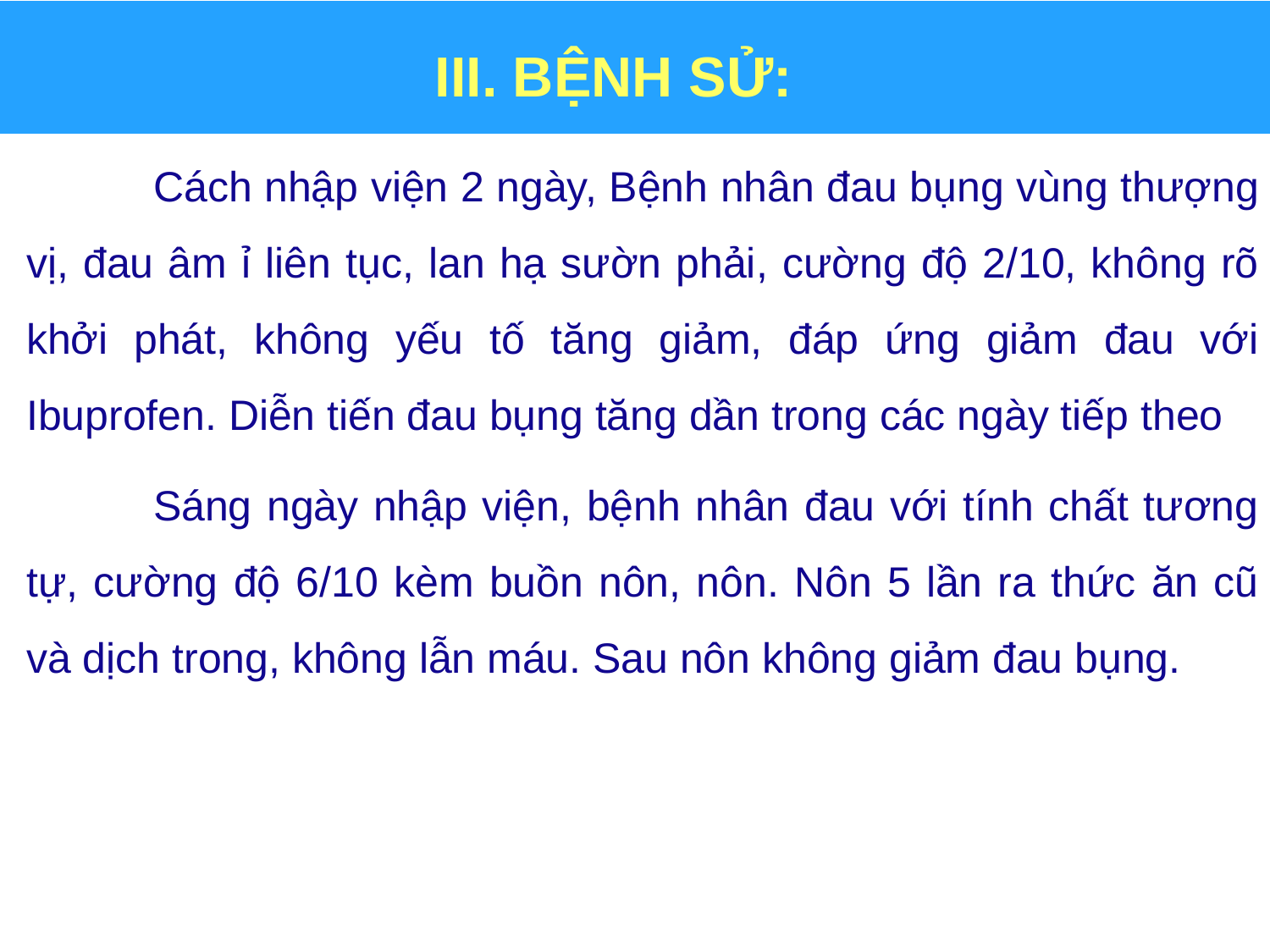

# III. BỆNH SỬ:
	Cách nhập viện 2 ngày, Bệnh nhân đau bụng vùng thượng vị, đau âm ỉ liên tục, lan hạ sườn phải, cường độ 2/10, không rõ khởi phát, không yếu tố tăng giảm, đáp ứng giảm đau với Ibuprofen. Diễn tiến đau bụng tăng dần trong các ngày tiếp theo
	Sáng ngày nhập viện, bệnh nhân đau với tính chất tương tự, cường độ 6/10 kèm buồn nôn, nôn. Nôn 5 lần ra thức ăn cũ và dịch trong, không lẫn máu. Sau nôn không giảm đau bụng.